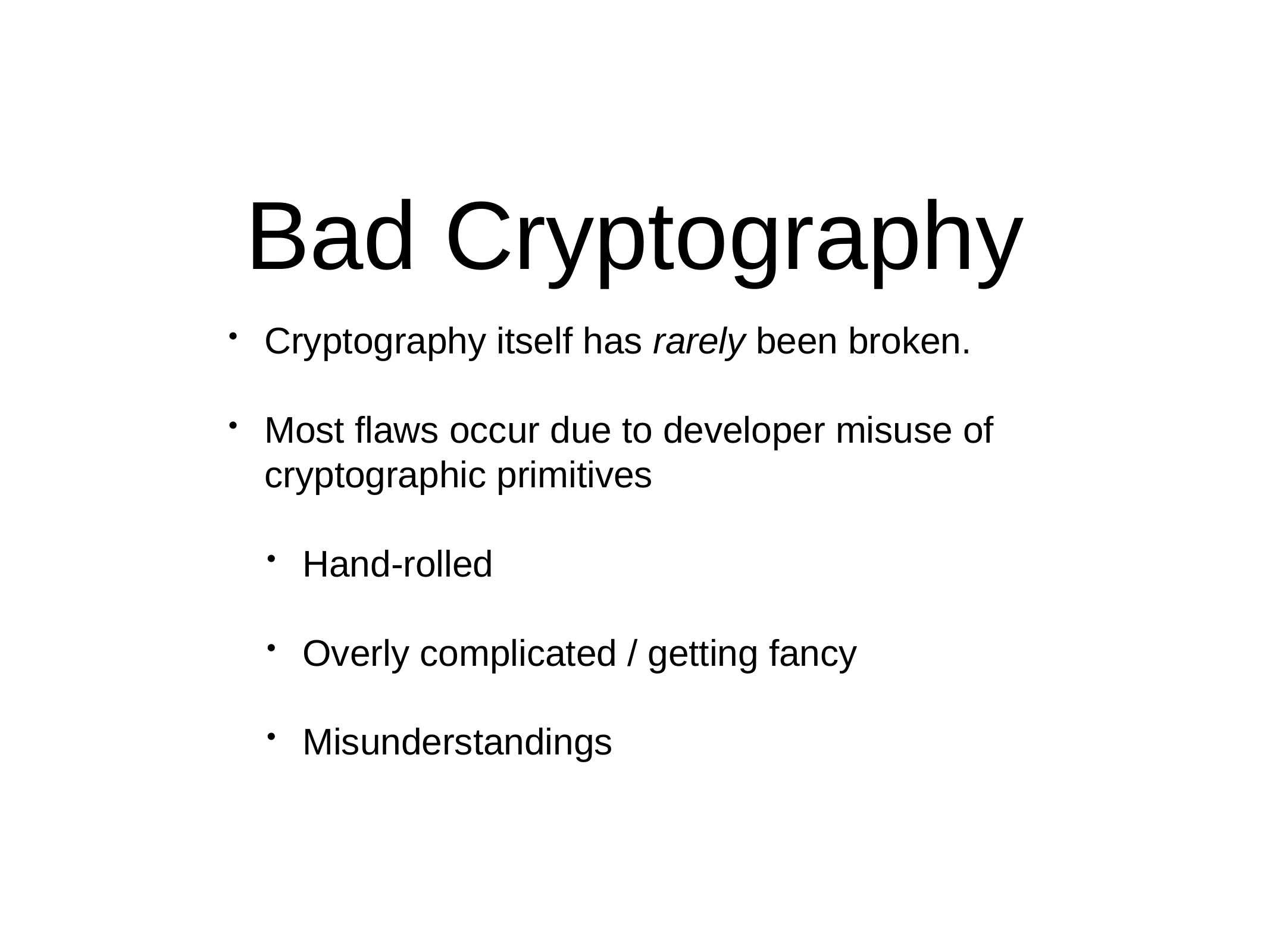

# Bad Cryptography
Cryptography itself has rarely been broken.
Most flaws occur due to developer misuse of cryptographic primitives
Hand-rolled
Overly complicated / getting fancy
Misunderstandings